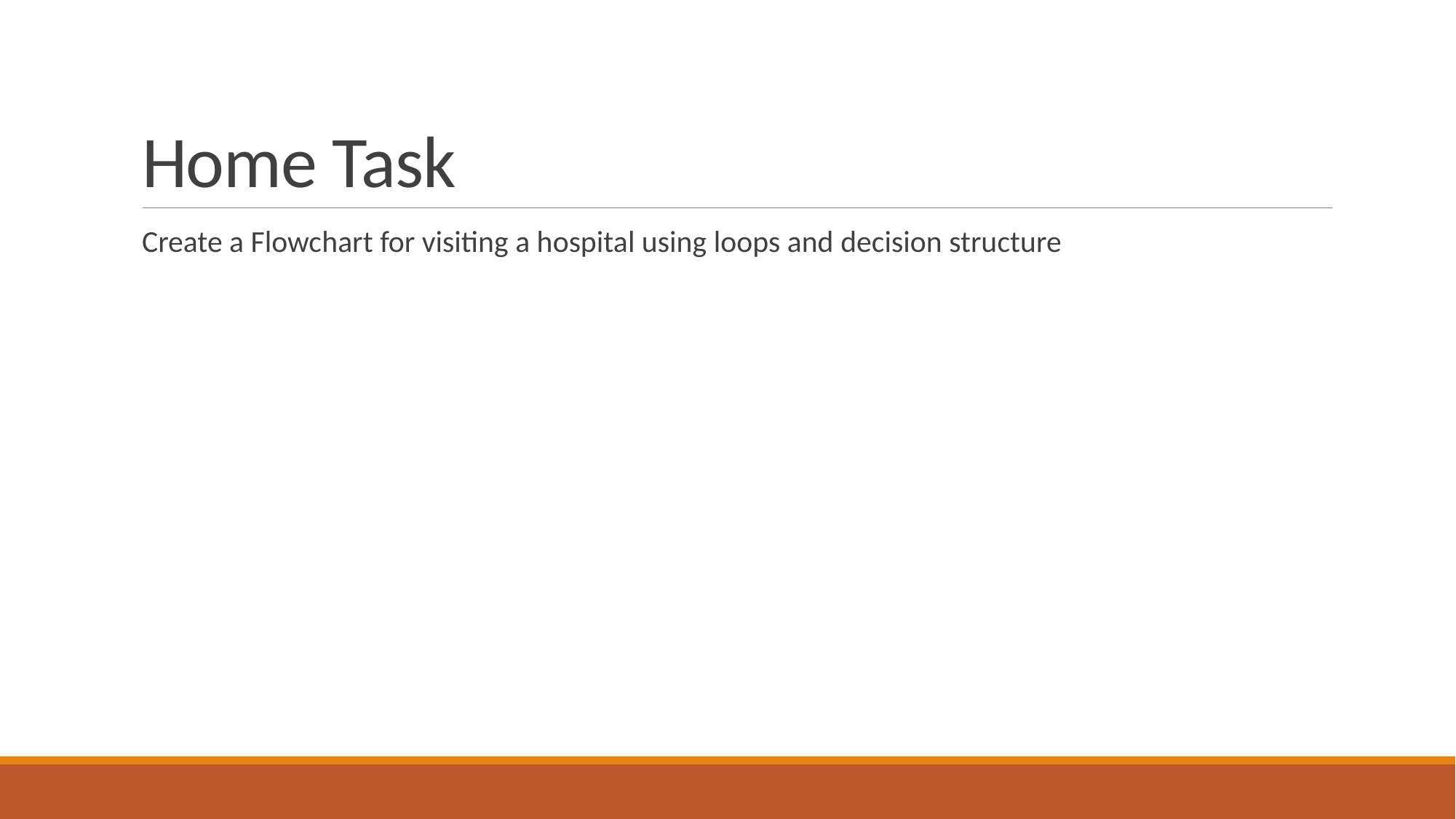

# Home Task
Create a Flowchart for visiting a hospital using loops and decision structure